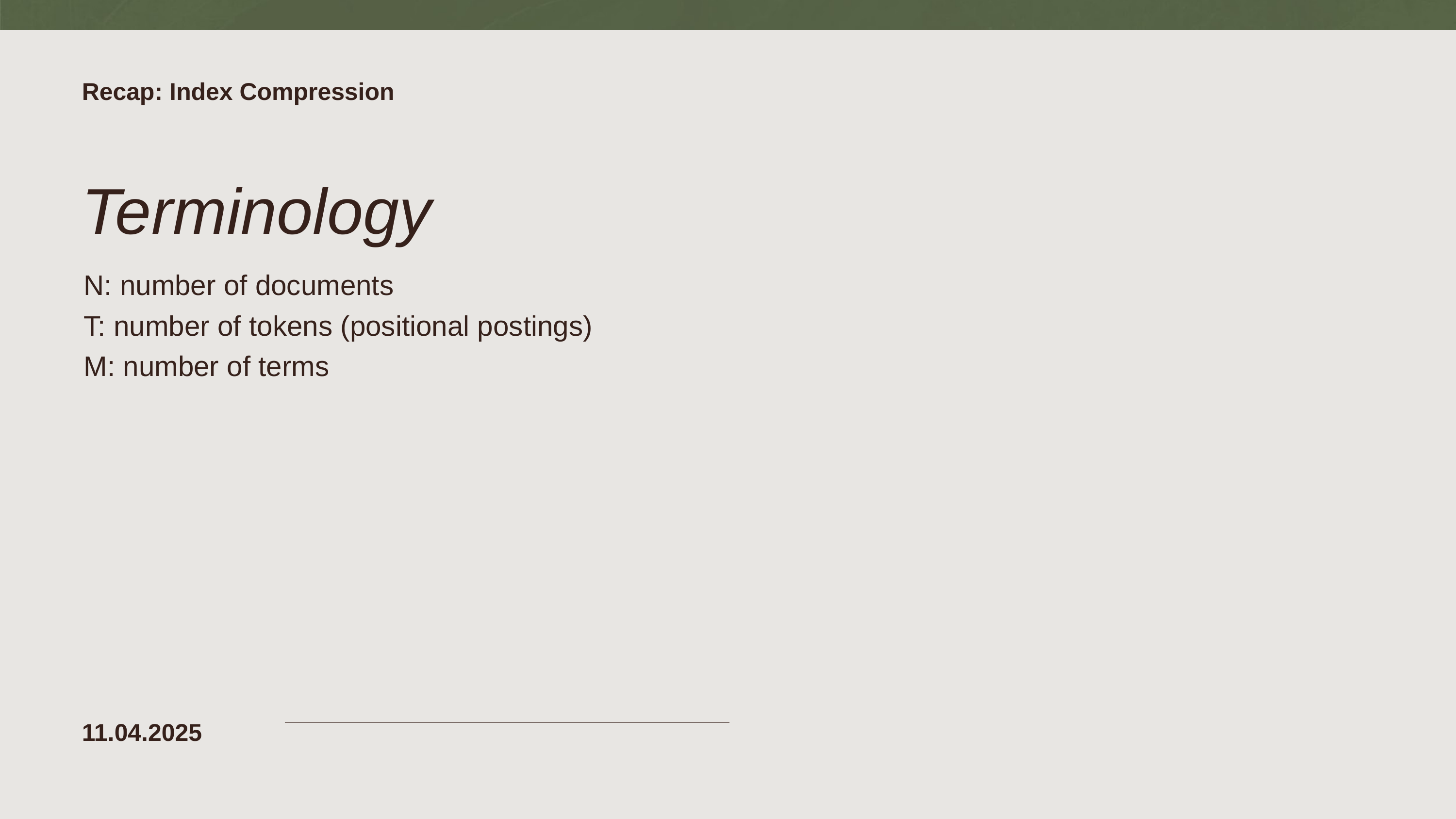

Recap: Index Compression
Terminology
N: number of documents
T: number of tokens (positional postings)
M: number of terms
11.04.2025